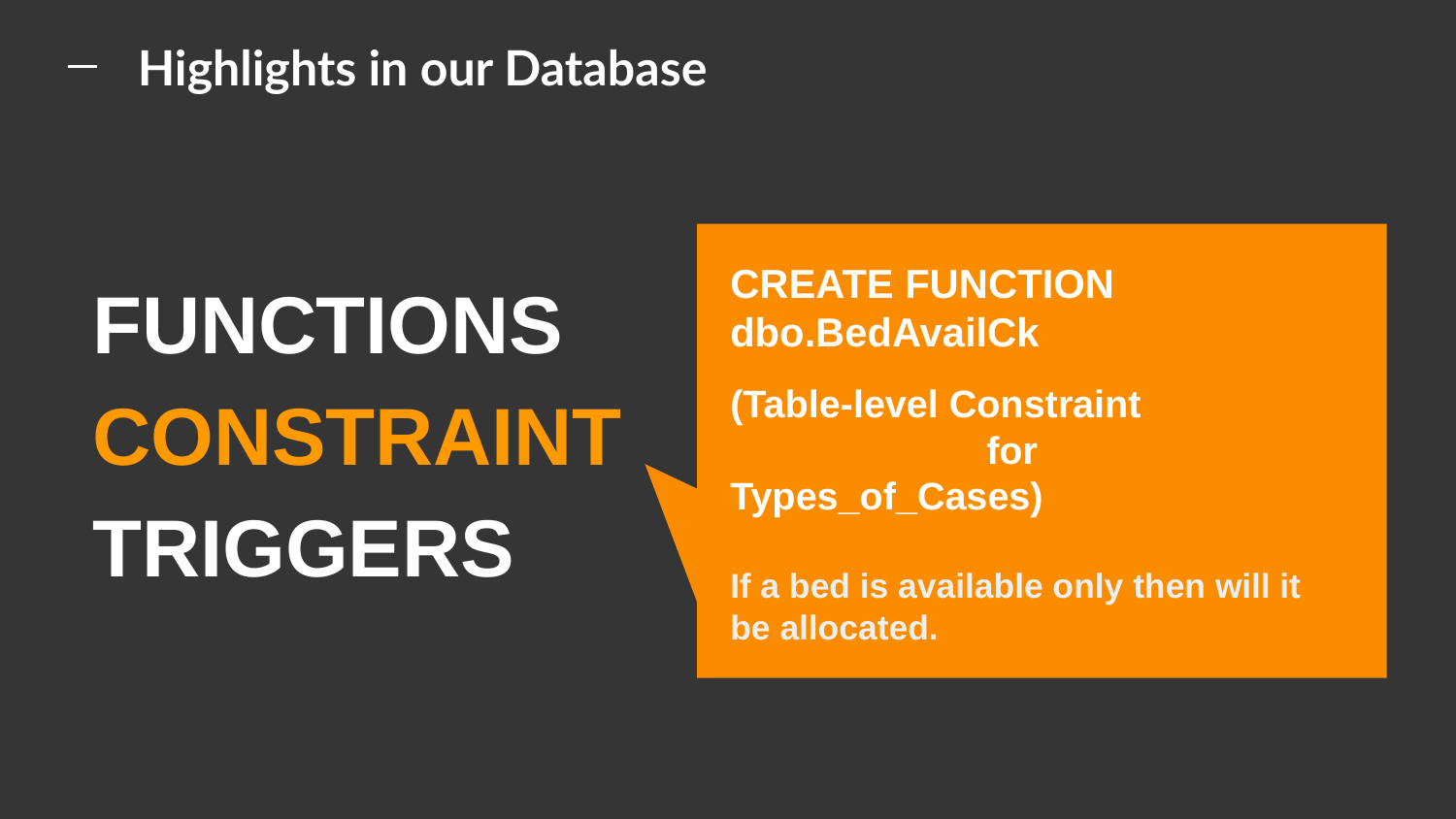

Highlights in our Database
# FUNCTIONS
CONSTRAINT
TRIGGERS

CREATE FUNCTION dbo.BedAvailCk
(Table-level Constraint
                        for Types_of_Cases)

If a bed is available only then will it
be allocated.